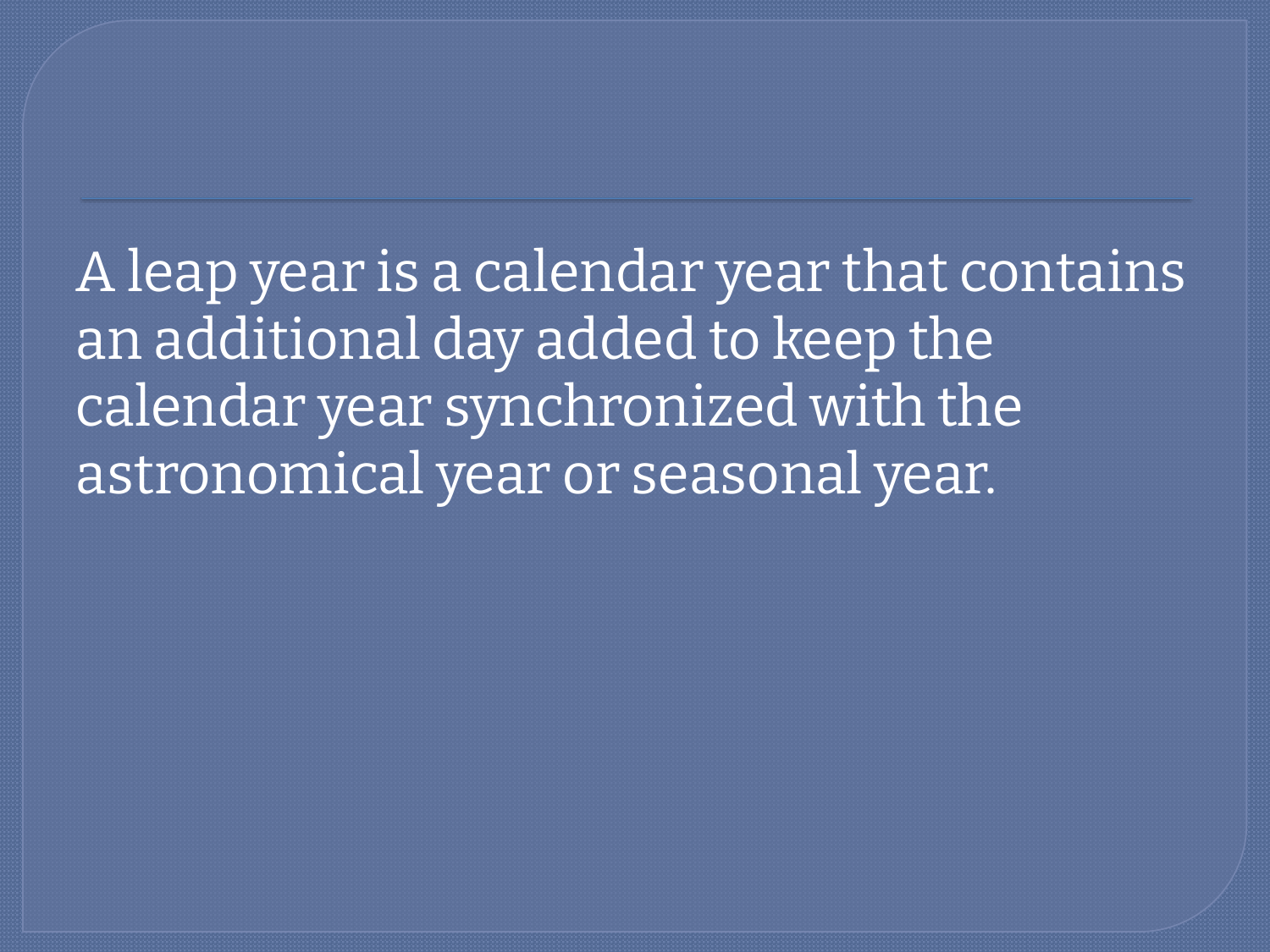

#
A leap year is a calendar year that contains an additional day added to keep the calendar year synchronized with the astronomical year or seasonal year.